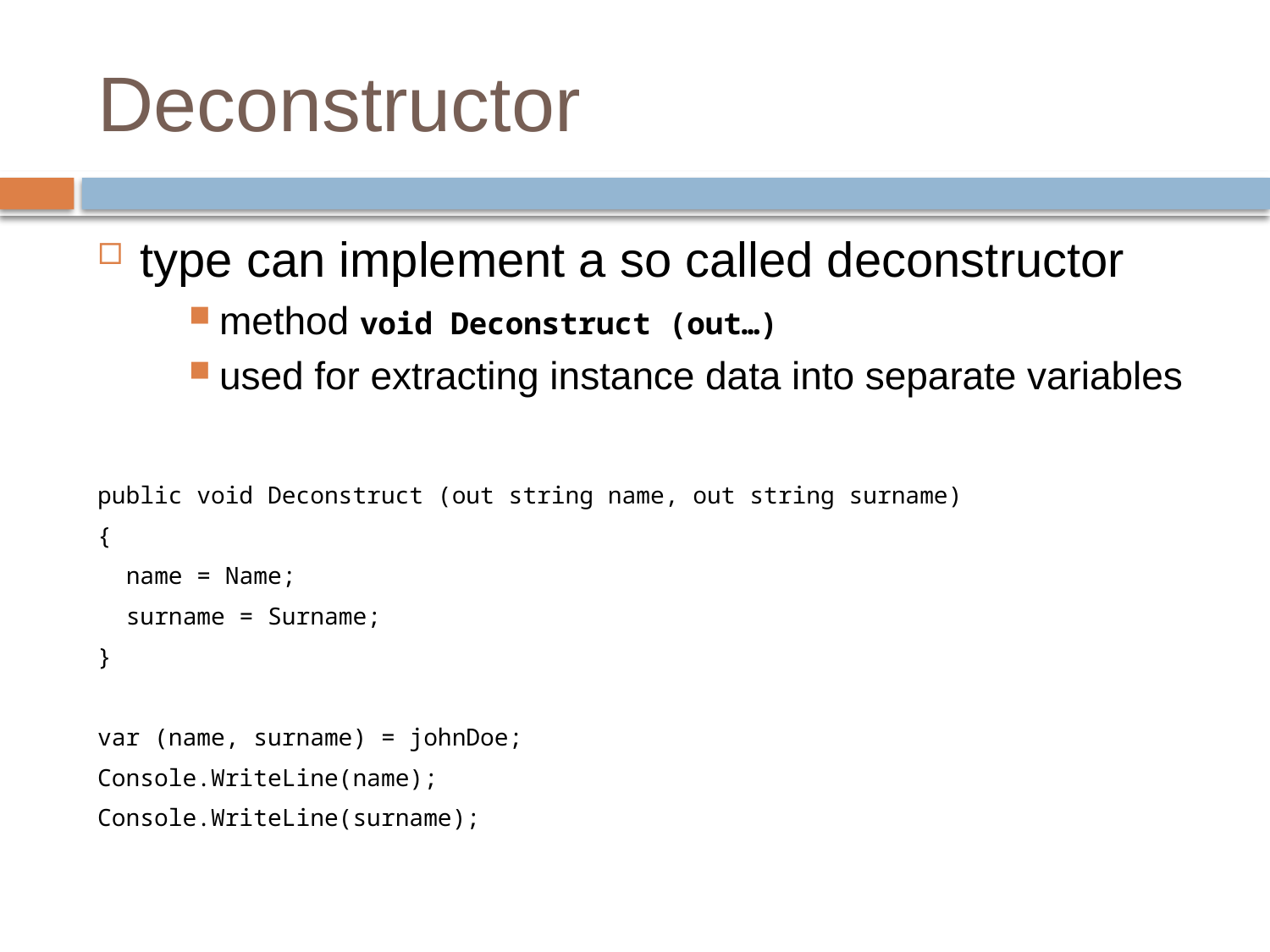

# Deconstructor
type can implement a so called deconstructor
method void Deconstruct (out…)
used for extracting instance data into separate variables

public void Deconstruct (out string name, out string surname)
{
  name = Name;
  surname = Surname;
}

var (name, surname) = johnDoe;
Console.WriteLine(name);
Console.WriteLine(surname);